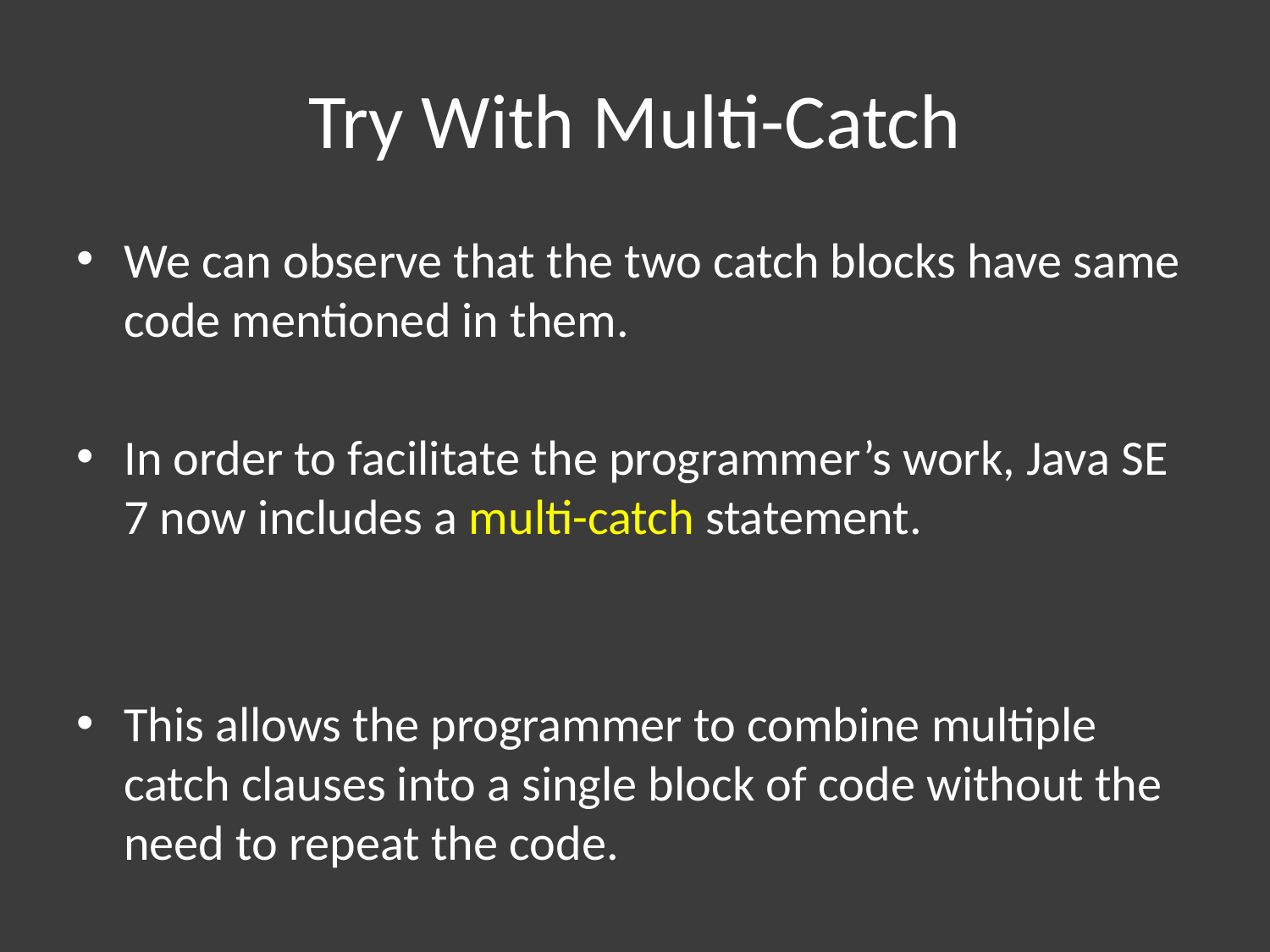

# Try With Multi-Catch
We can observe that the two catch blocks have same code mentioned in them.

In order to facilitate the programmer’s work, Java SE 7 now includes a multi-catch statement.

This allows the programmer to combine multiple catch clauses into a single block of code without the need to repeat the code.